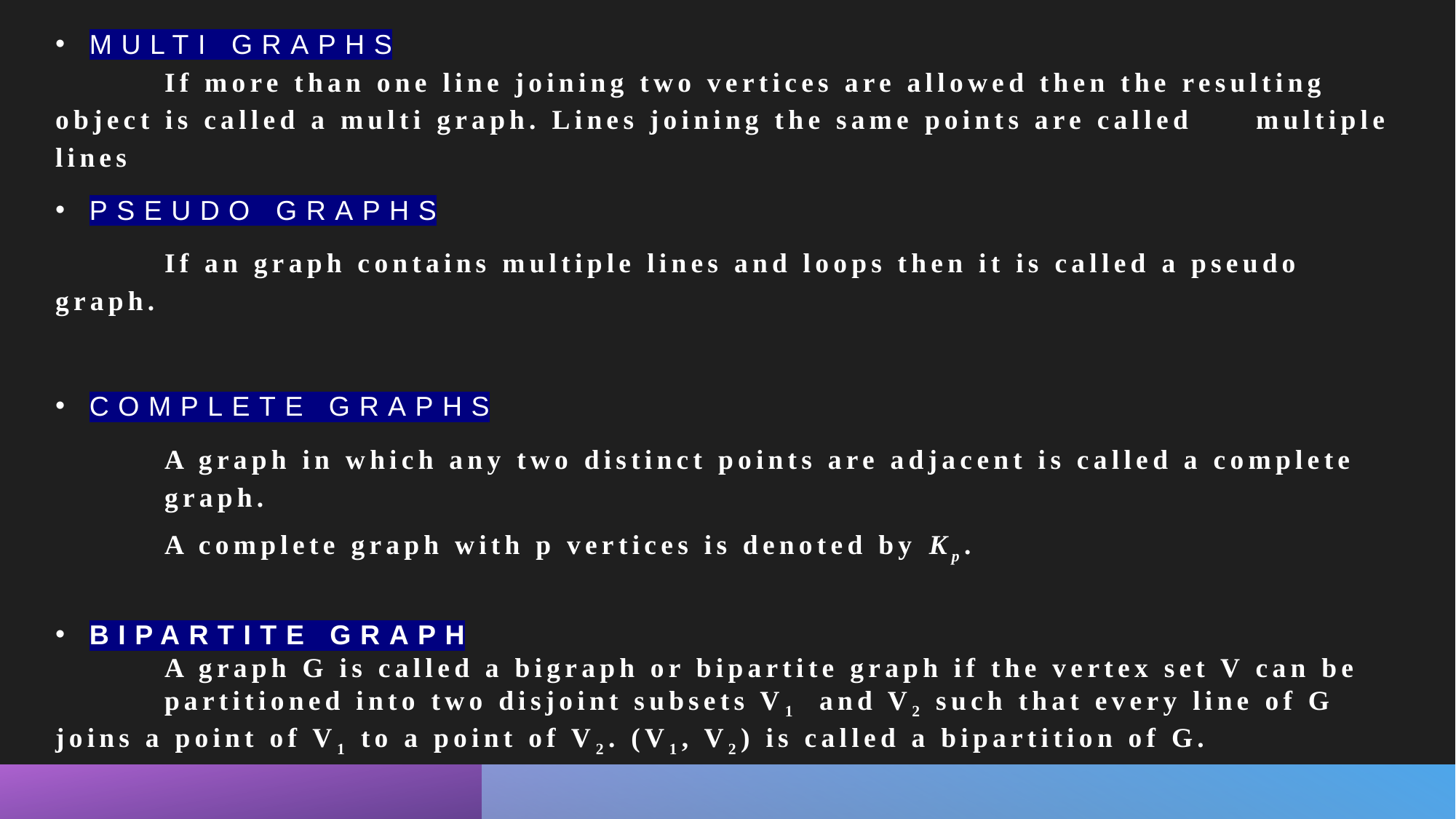

MULTI GRAPHS
	If more than one line joining two vertices are allowed then the resulting 	object is called a multi graph. Lines joining the same points are called 	multiple lines
PSEUDO GRAPHS
	If an graph contains multiple lines and loops then it is called a pseudo 	graph.

COMPLETE GRAPHS
	A graph in which any two distinct points are adjacent is called a complete 	graph.
	A complete graph with p vertices is denoted by Kp.

BIPARTITE GRAPH
	A graph G is called a bigraph or bipartite graph if the vertex set V can be 	partitioned into two disjoint subsets V1 	and V2 such that every line of G 	joins a point of V­1 to a point of V2. (V1, V2) is called a bipartition of G.